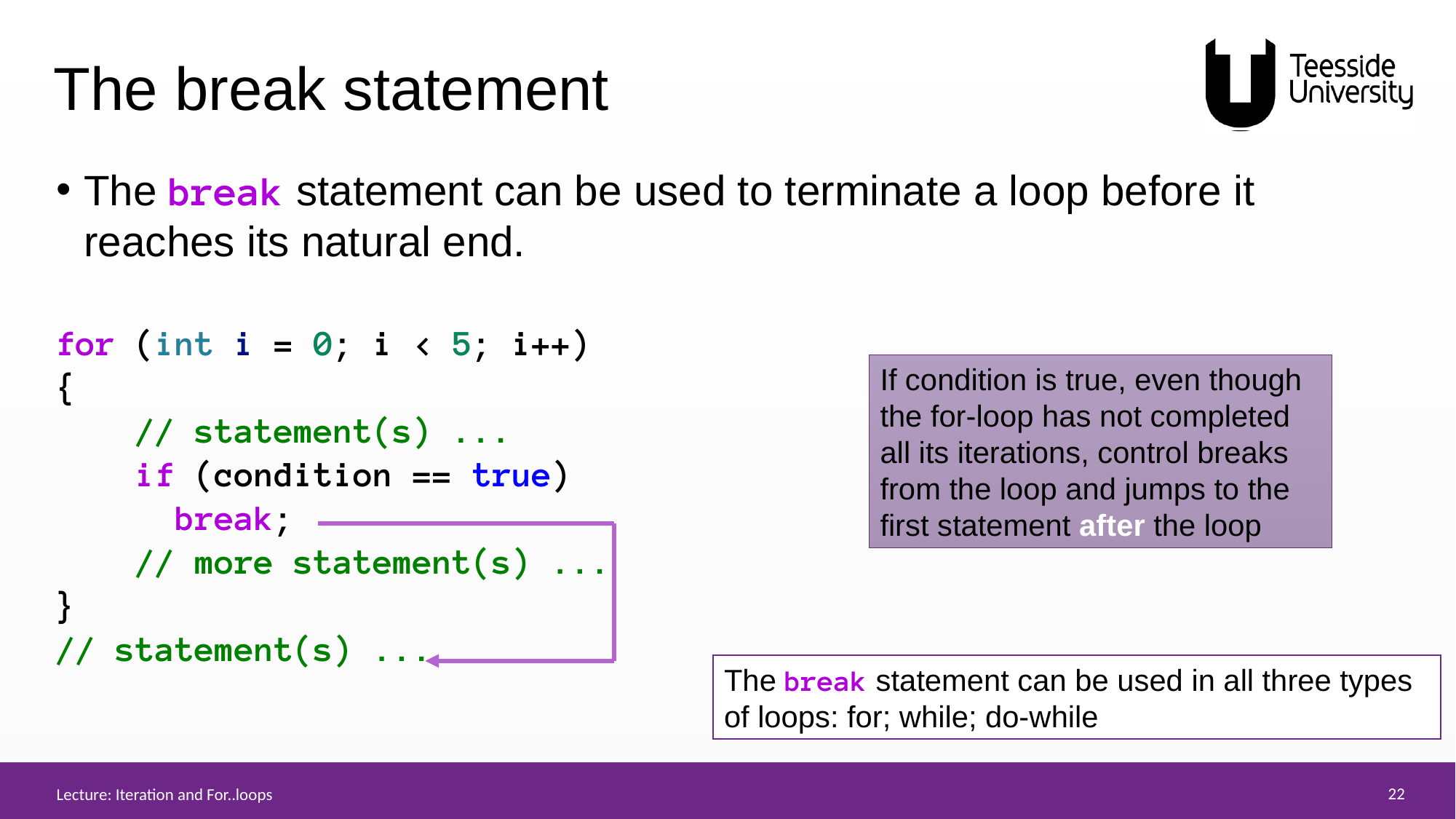

# The break statement
The break statement can be used to terminate a loop before it reaches its natural end.
for (int i = 0; i < 5; i++)
{
    // statement(s) ...
    if (condition == true)
      break;
    // more statement(s) ...
}
// statement(s) ...
If condition is true, even though the for-loop has not completed all its iterations, control breaks from the loop and jumps to the first statement after the loop
The break statement can be used in all three types of loops: for; while; do-while
Lecture: Iteration and For..loops